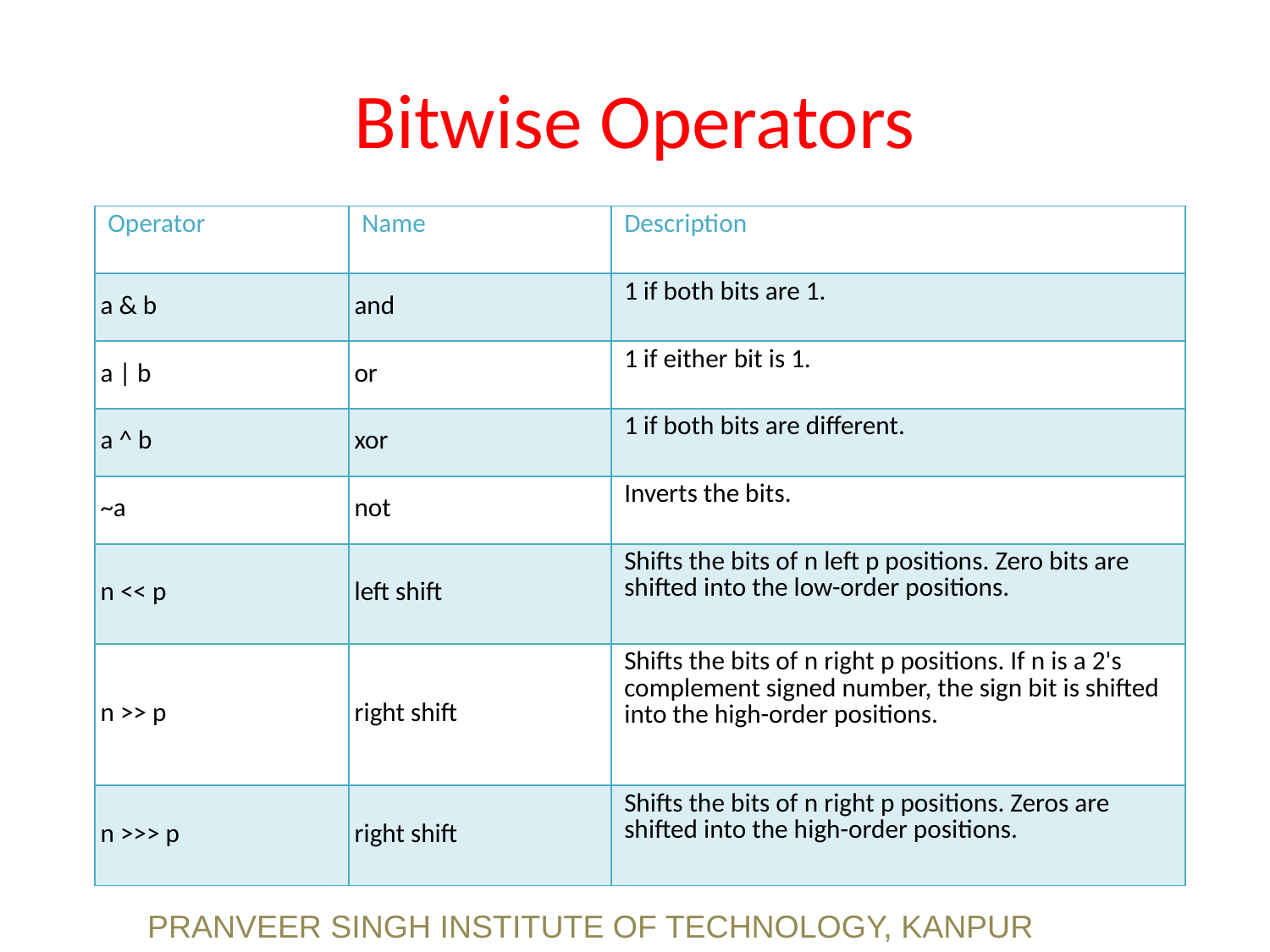

# Bitwise Operators
| Operator | Name | Description |
| --- | --- | --- |
| a & b | and | 1 if both bits are 1. |
| a | b | or | 1 if either bit is 1. |
| a ^ b | xor | 1 if both bits are different. |
| ~a | not | Inverts the bits. |
| n << p | left shift | Shifts the bits of n left p positions. Zero bits are shifted into the low-order positions. |
| n >> p | right shift | Shifts the bits of n right p positions. If n is a 2's complement signed number, the sign bit is shifted into the high-order positions. |
| n >>> p | right shift | Shifts the bits of n right p positions. Zeros are shifted into the high-order positions. |
PRANVEER SINGH INSTITUTE OF TECHNOLOGY, KANPUR